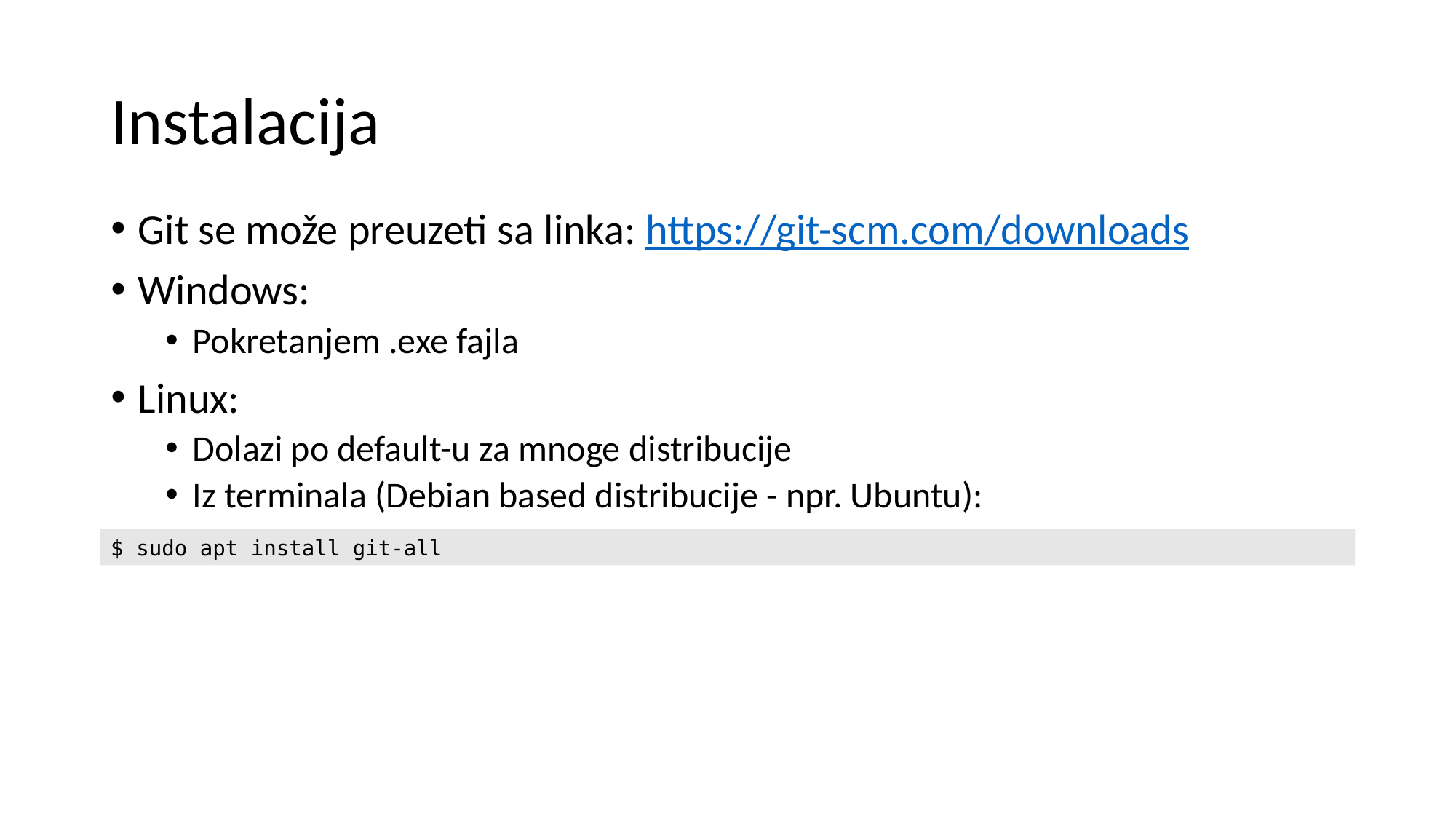

# Instalacija
Git se može preuzeti sa linka: https://git-scm.com/downloads
Windows:
Pokretanjem .exe fajla
Linux:
Dolazi po default-u za mnoge distribucije
Iz terminala (Debian based distribucije - npr. Ubuntu):
$ sudo apt install git-all